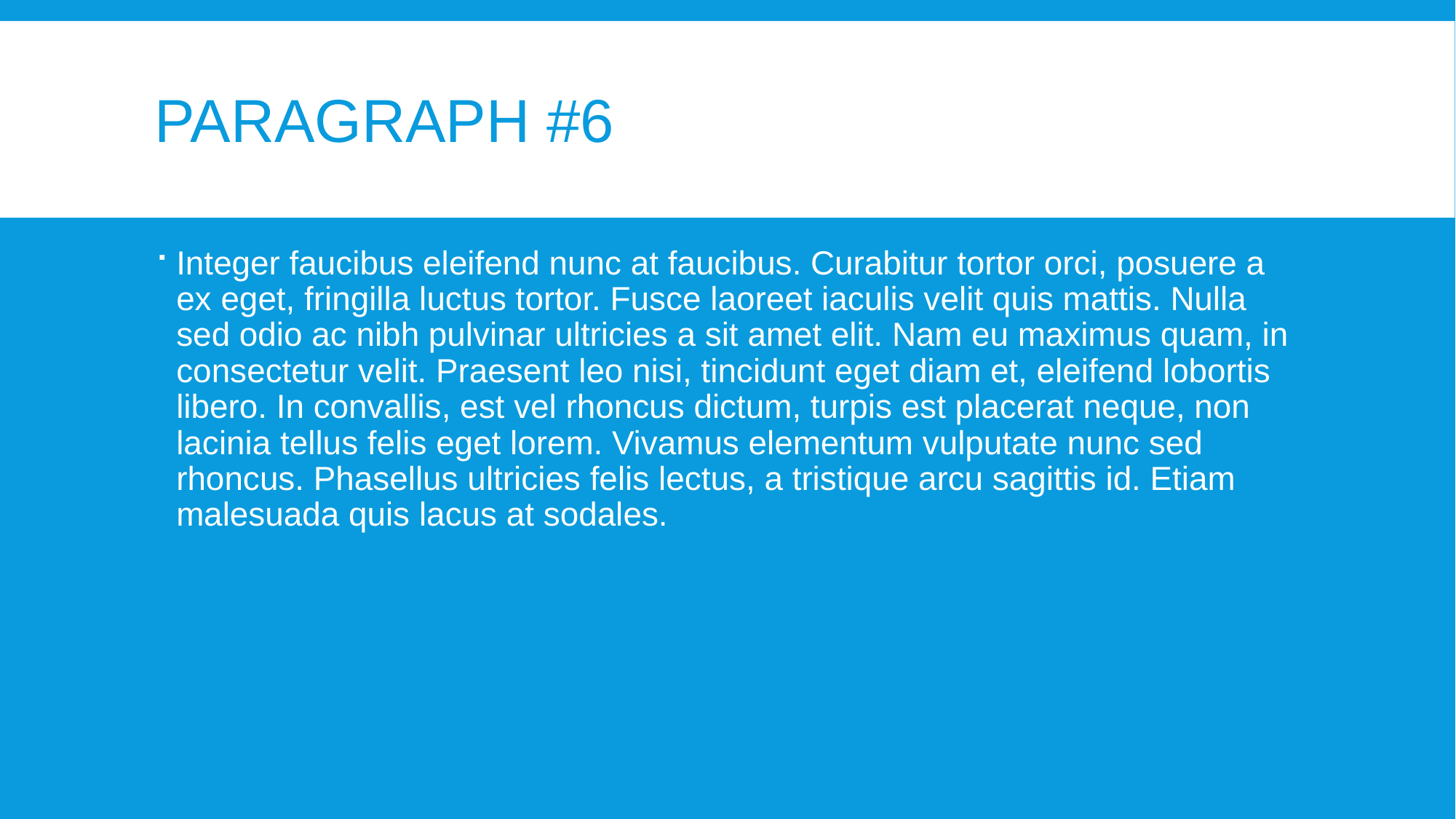

# Paragraph #6
Integer faucibus eleifend nunc at faucibus. Curabitur tortor orci, posuere a ex eget, fringilla luctus tortor. Fusce laoreet iaculis velit quis mattis. Nulla sed odio ac nibh pulvinar ultricies a sit amet elit. Nam eu maximus quam, in consectetur velit. Praesent leo nisi, tincidunt eget diam et, eleifend lobortis libero. In convallis, est vel rhoncus dictum, turpis est placerat neque, non lacinia tellus felis eget lorem. Vivamus elementum vulputate nunc sed rhoncus. Phasellus ultricies felis lectus, a tristique arcu sagittis id. Etiam malesuada quis lacus at sodales.